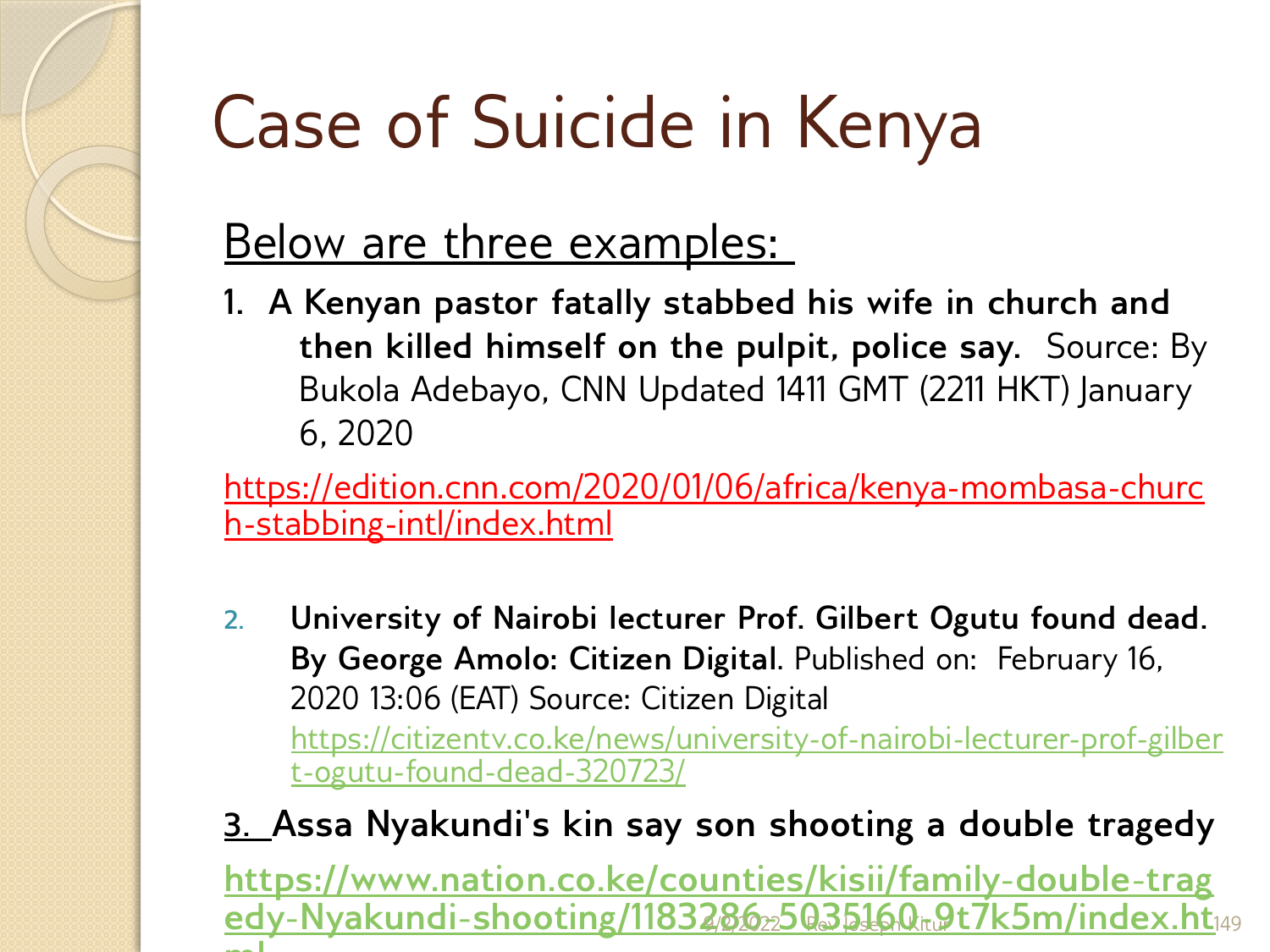

# Case of Suicide in Kenya
Below are three examples:
1.  A Kenyan pastor fatally stabbed his wife in church and then killed himself on the pulpit, police say.  Source: By Bukola Adebayo, CNN Updated 1411 GMT (2211 HKT) January 6, 2020
https://edition.cnn.com/2020/01/06/africa/kenya-mombasa-church-stabbing-intl/index.html
University of Nairobi lecturer Prof. Gilbert Ogutu found dead. By George Amolo: Citizen Digital. Published on:  February 16, 2020 13:06 (EAT) Source: Citizen Digital https://citizentv.co.ke/news/university-of-nairobi-lecturer-prof-gilbert-ogutu-found-dead-320723/
3.  Assa Nyakundi's kin say son shooting a double tragedy
https://www.nation.co.ke/counties/kisii/family-double-tragedy-Nyakundi-shooting/1183286-5035160-9t7k5m/index.html

9/2/2022
Rev Joseph Kitur
149